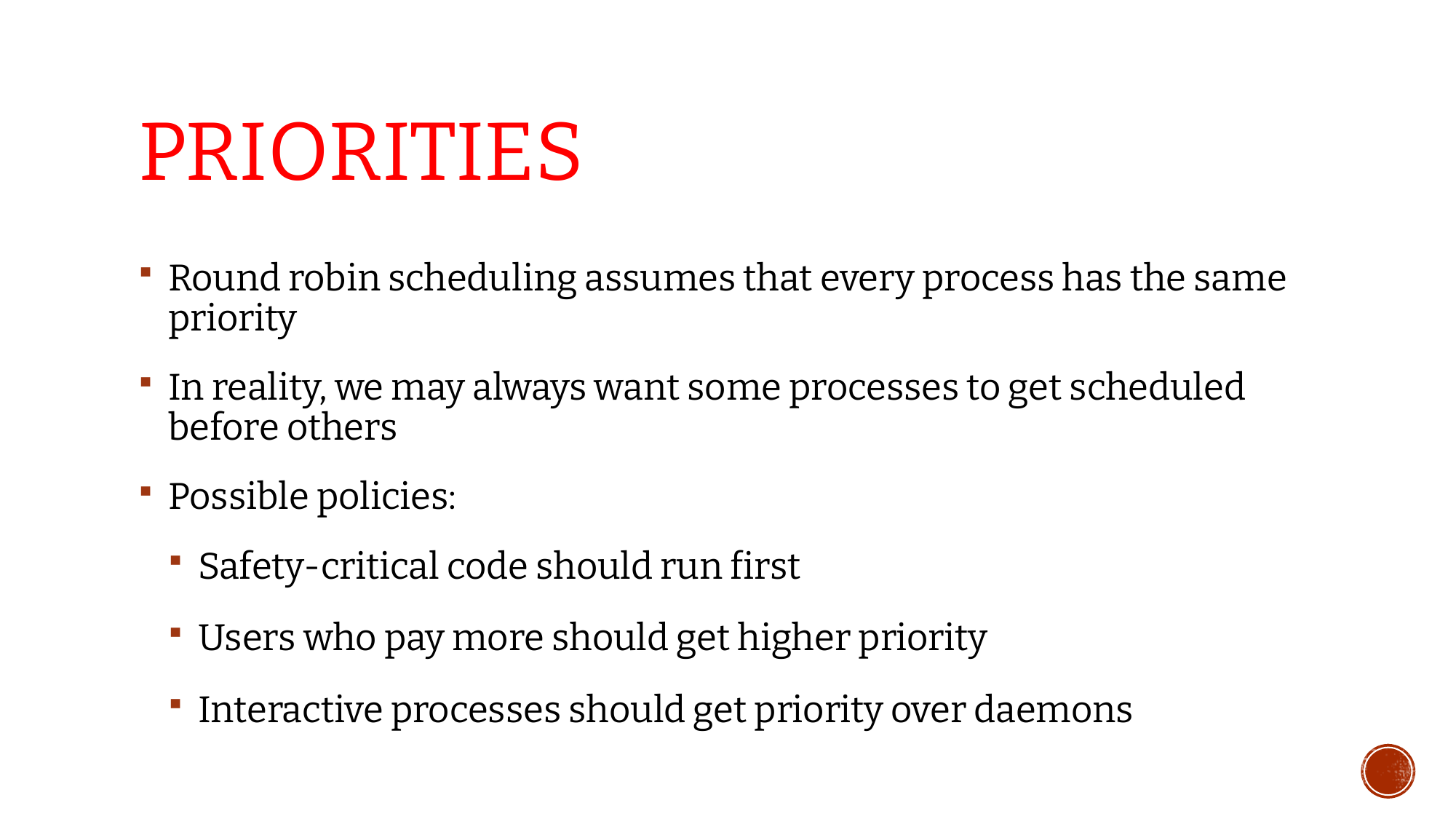

# Priorities
Round robin scheduling assumes that every process has the same priority
In reality, we may always want some processes to get scheduled before others
Possible policies:
Safety-critical code should run first
Users who pay more should get higher priority
Interactive processes should get priority over daemons